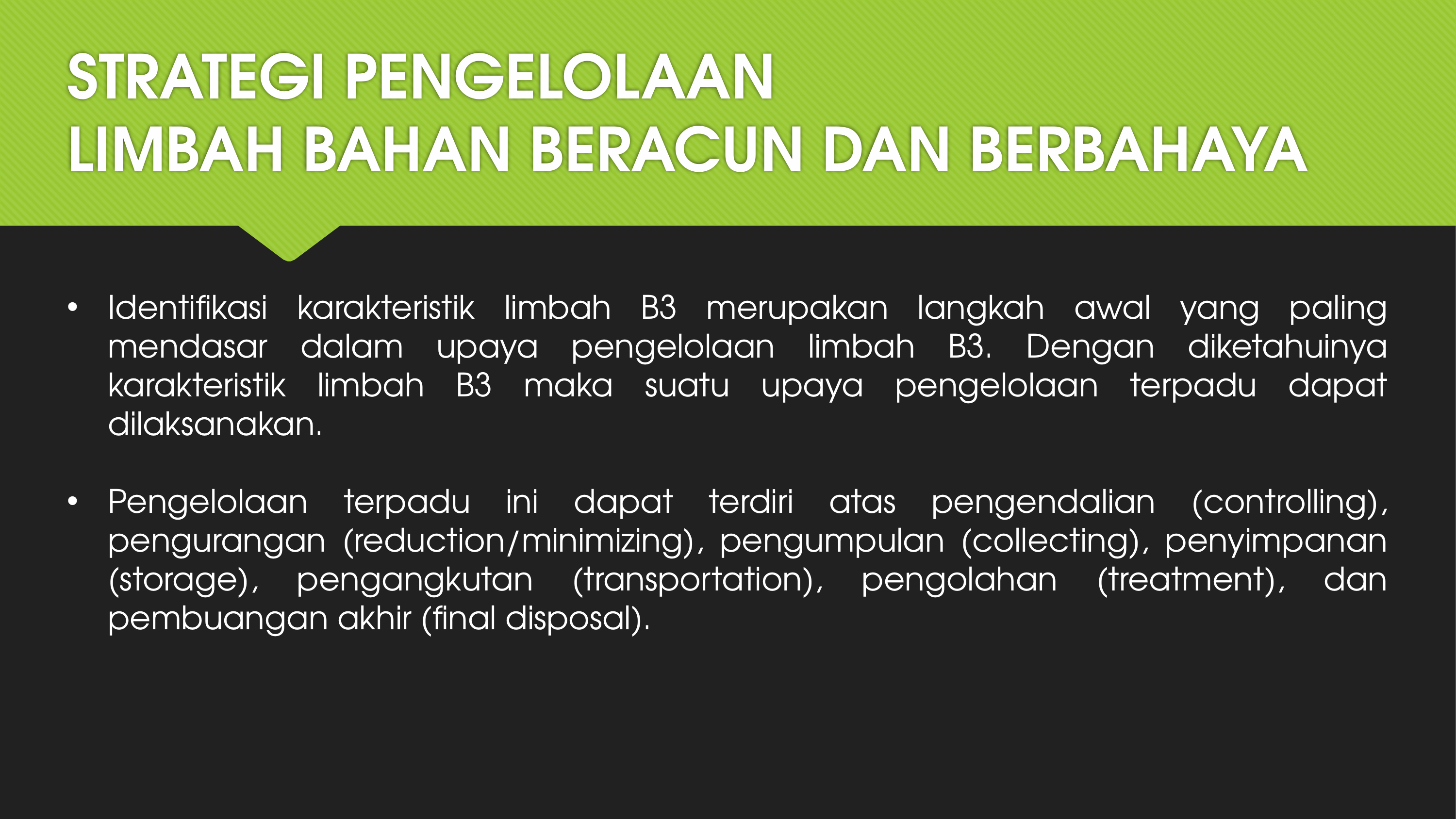

# STRATEGI PENGELOLAAN LIMBAH BAHAN BERACUN DAN BERBAHAYA
Identifikasi karakteristik limbah B3 merupakan langkah awal yang paling mendasar dalam upaya pengelolaan limbah B3. Dengan diketahuinya karakteristik limbah B3 maka suatu upaya pengelolaan terpadu dapat dilaksanakan.

Pengelolaan terpadu ini dapat terdiri atas pengendalian (controlling), pengurangan (reduction/minimizing), pengumpulan (collecting), penyimpanan (storage), pengangkutan (transportation), pengolahan (treatment), dan pembuangan akhir (final disposal).